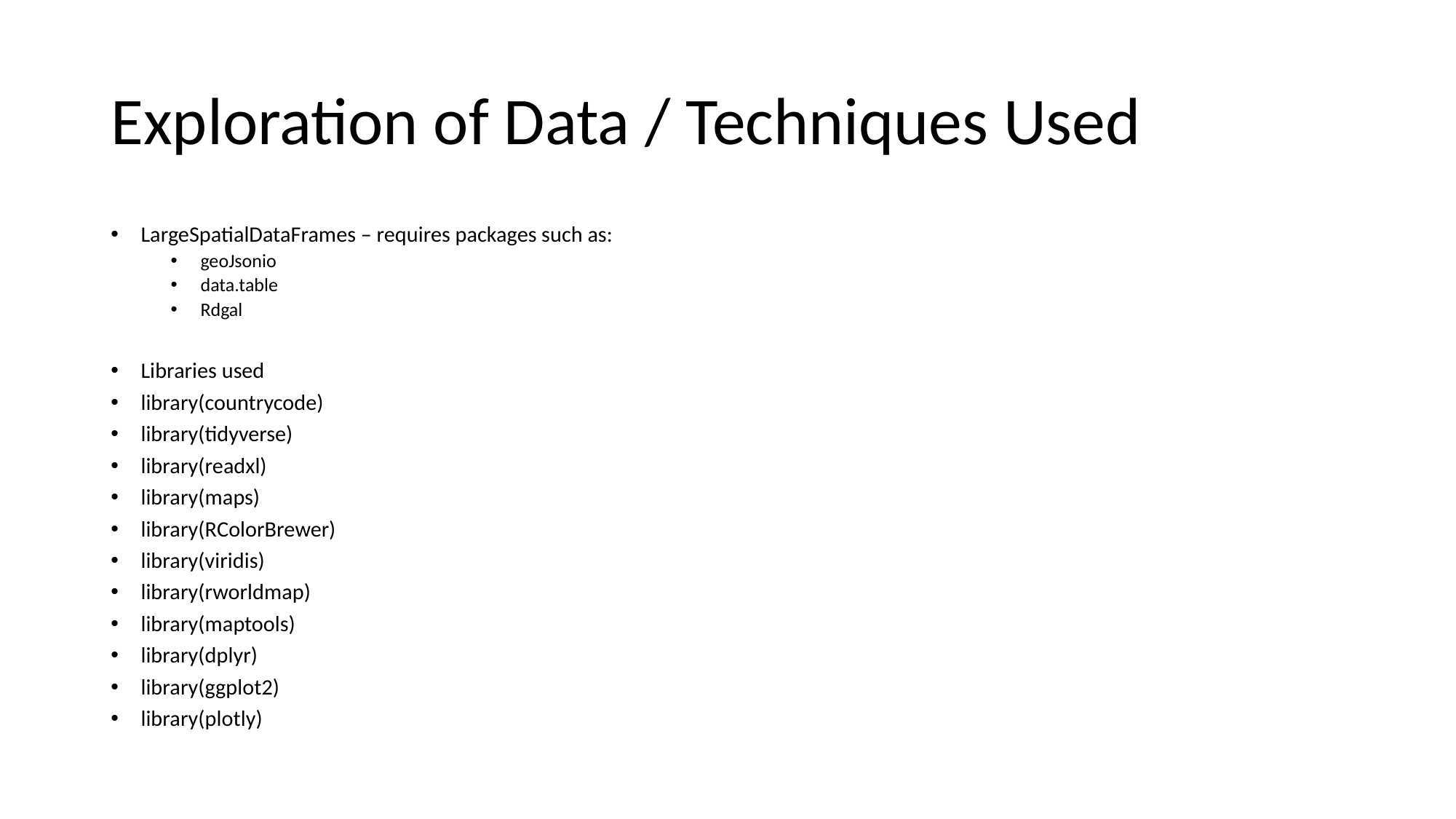

# Exploration of Data / Techniques Used
LargeSpatialDataFrames – requires packages such as:
geoJsonio
data.table
Rdgal

Libraries used
library(countrycode)
library(tidyverse)
library(readxl)
library(maps)
library(RColorBrewer)
library(viridis)
library(rworldmap)
library(maptools)
library(dplyr)
library(ggplot2)
library(plotly)